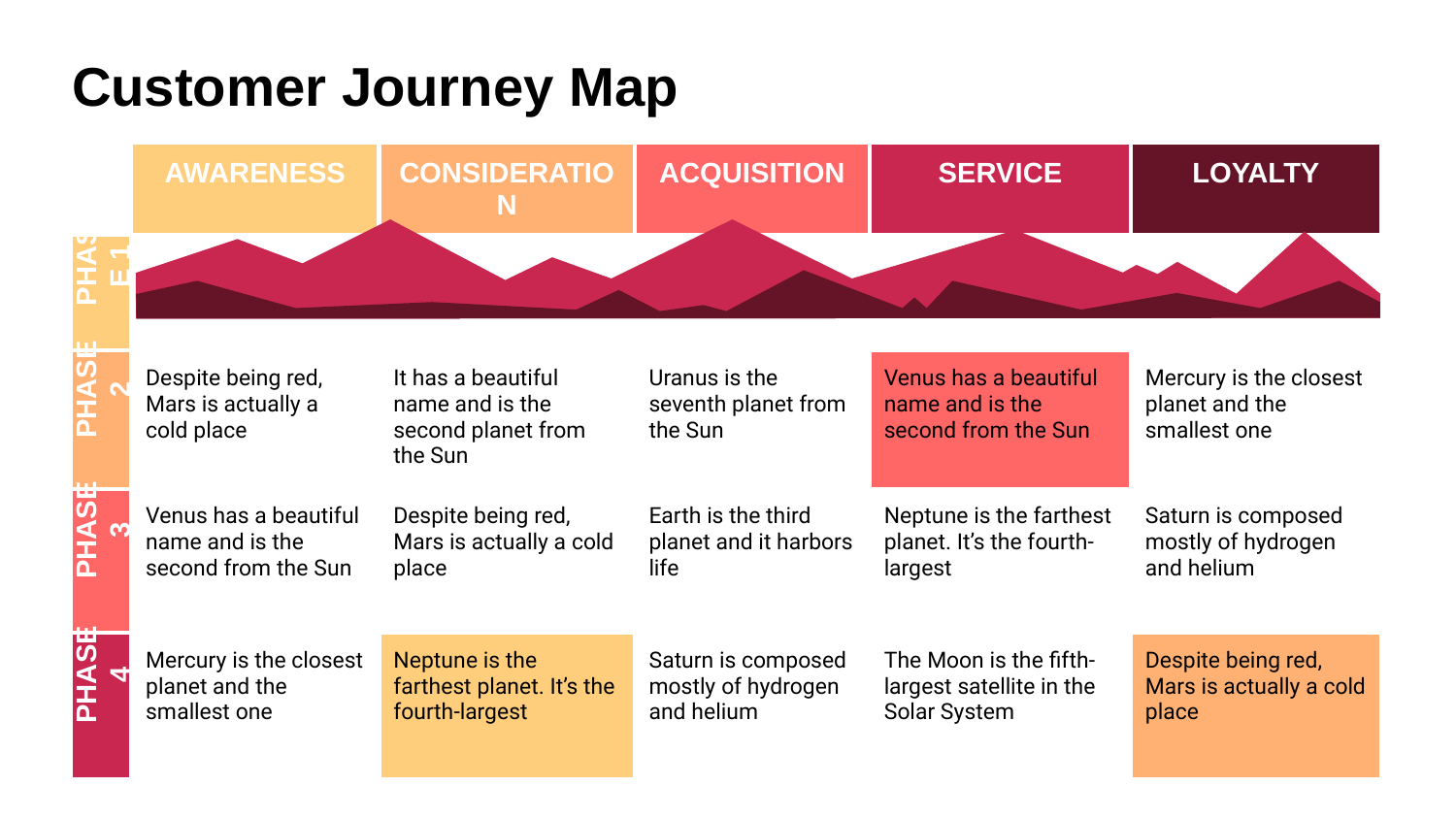

|  | AWARENESS | CONSIDERATION | ACQUISITION | SERVICE | LOYALTY |
| --- | --- | --- | --- | --- | --- |
|  |  |  |  |  |  |
|  | Despite being red, Mars is actually a cold place | It has a beautiful name and is the second planet from the Sun | Uranus is the seventh planet from the Sun | Venus has a beautiful name and is the second from the Sun | Mercury is the closest planet and the smallest one |
|  | Venus has a beautiful name and is the second from the Sun | Despite being red, Mars is actually a cold place | Earth is the third planet and it harbors life | Neptune is the farthest planet. It’s the fourth-largest | Saturn is composed mostly of hydrogen and helium |
|  | Mercury is the closest planet and the smallest one | Neptune is the farthest planet. It’s the fourth-largest | Saturn is composed mostly of hydrogen and helium | The Moon is the fifth-largest satellite in the Solar System | Despite being red, Mars is actually a cold place |

PHASE 1

PHASE 2
PHASE 3
PHASE 4